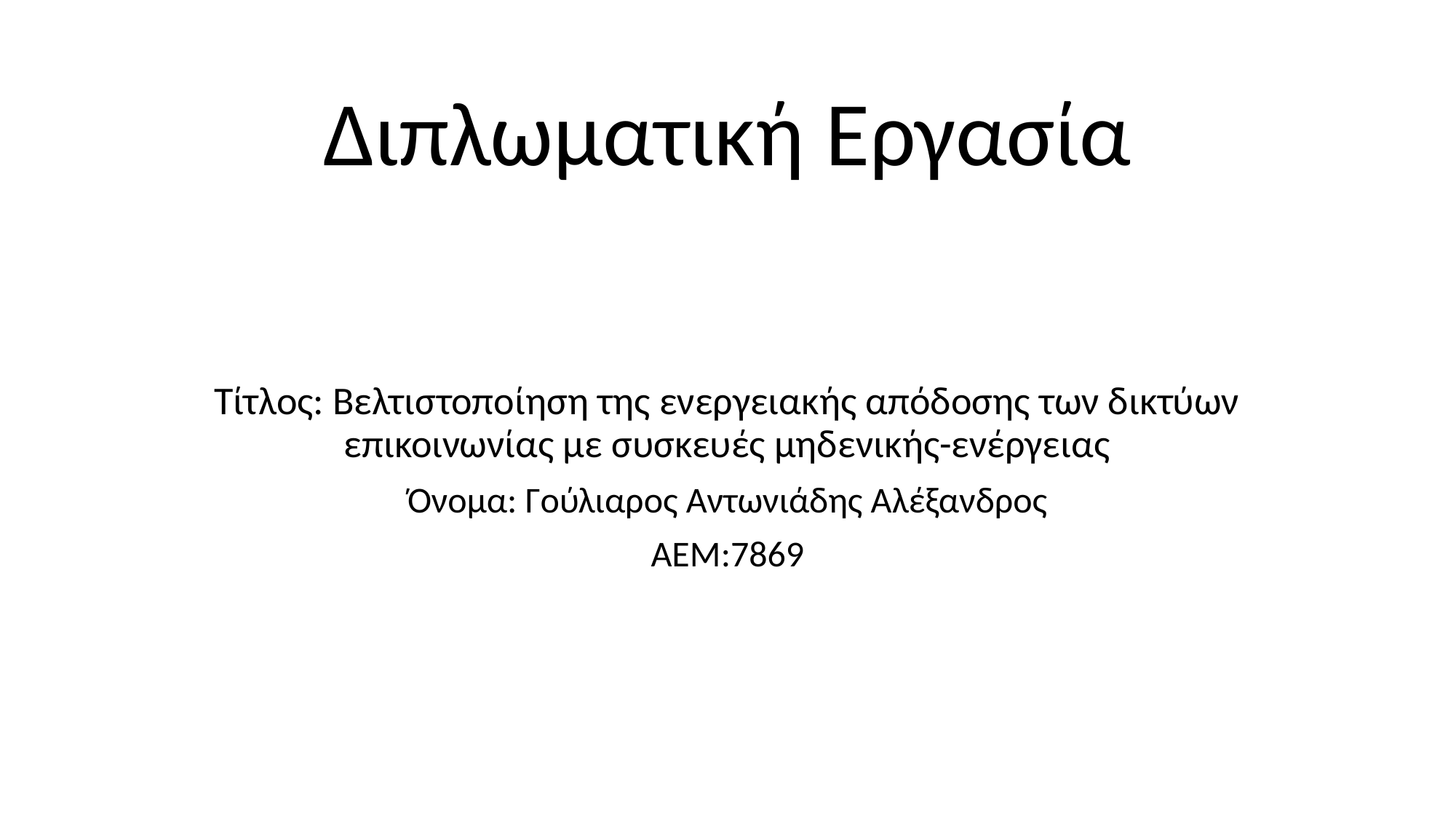

# Διπλωματική Εργασία
Τίτλος: Βελτιστοποίηση της ενεργειακής απόδοσης των δικτύων επικοινωνίας με συσκευές μηδενικής-ενέργειας
Όνομα: Γούλιαρος Αντωνιάδης Αλέξανδρος
ΑΕΜ:7869